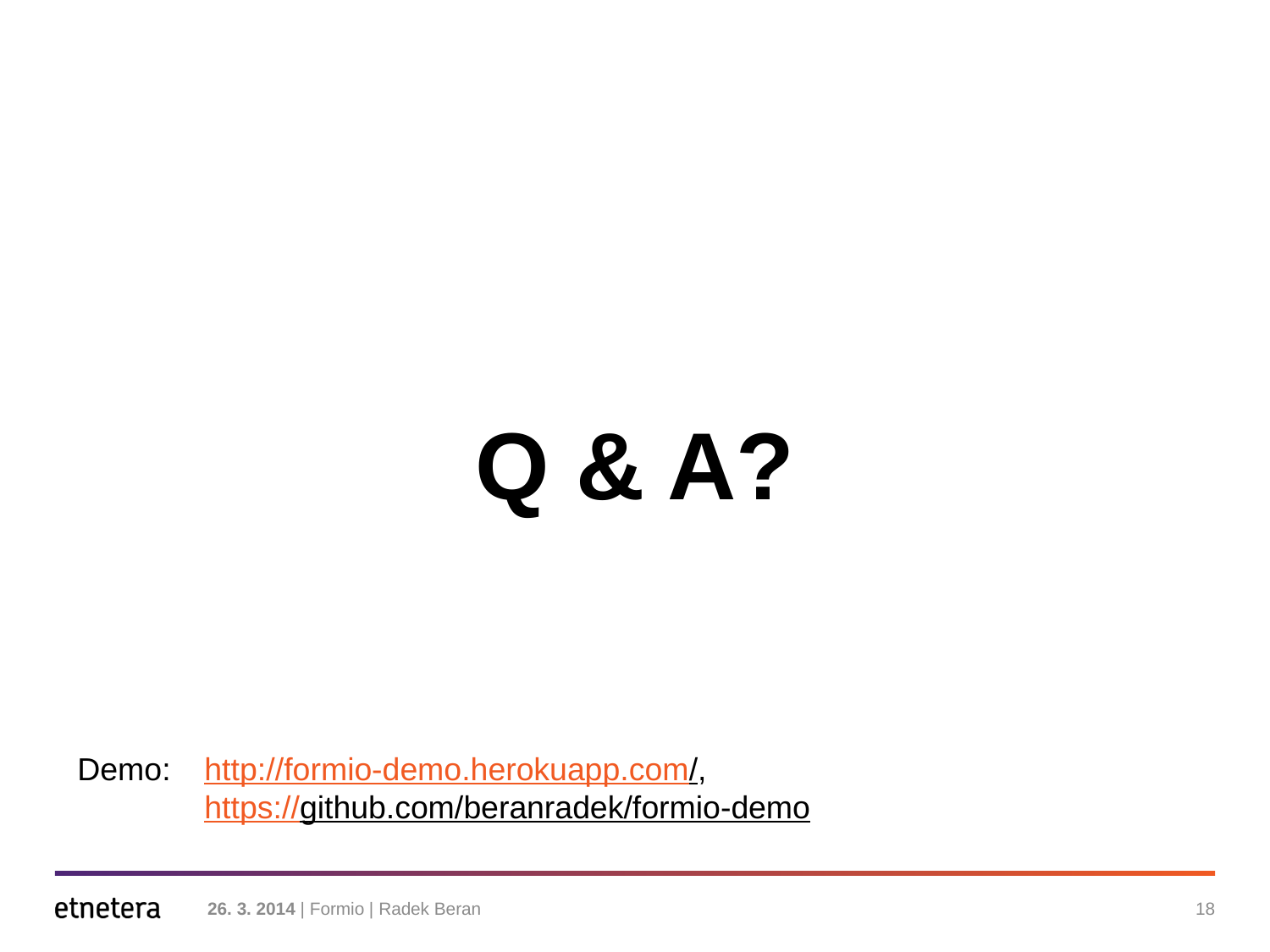

#

Q & A?
Demo:	http://formio-demo.herokuapp.com/,
	https://github.com/beranradek/formio-demo
26. 3. 2014 | Formio | Radek Beran
18